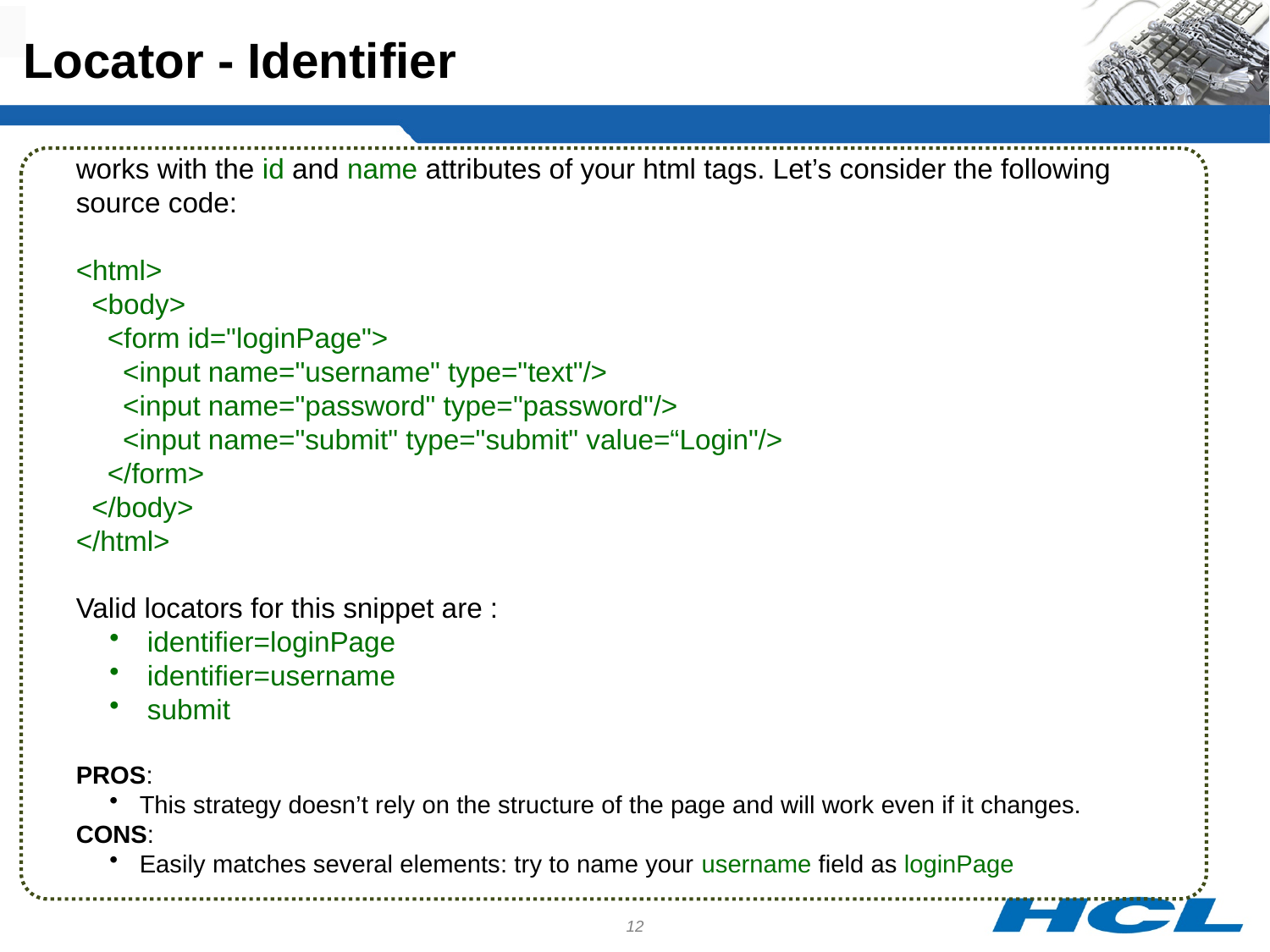

Locator - Identifier

works with the id and name attributes of your html tags. Let’s consider the following source code:

<html>
  <body>
    <form id="loginPage">
      <input name="username" type="text"/>
      <input name="password" type="password"/>
      <input name="submit" type="submit" value=“Login"/>
    </form>
  </body>
</html>

Valid locators for this snippet are :
 identifier=loginPage
 identifier=username
 submit

PROS:
This strategy doesn’t rely on the structure of the page and will work even if it changes.
CONS:
Easily matches several elements: try to name your username field as loginPage

12